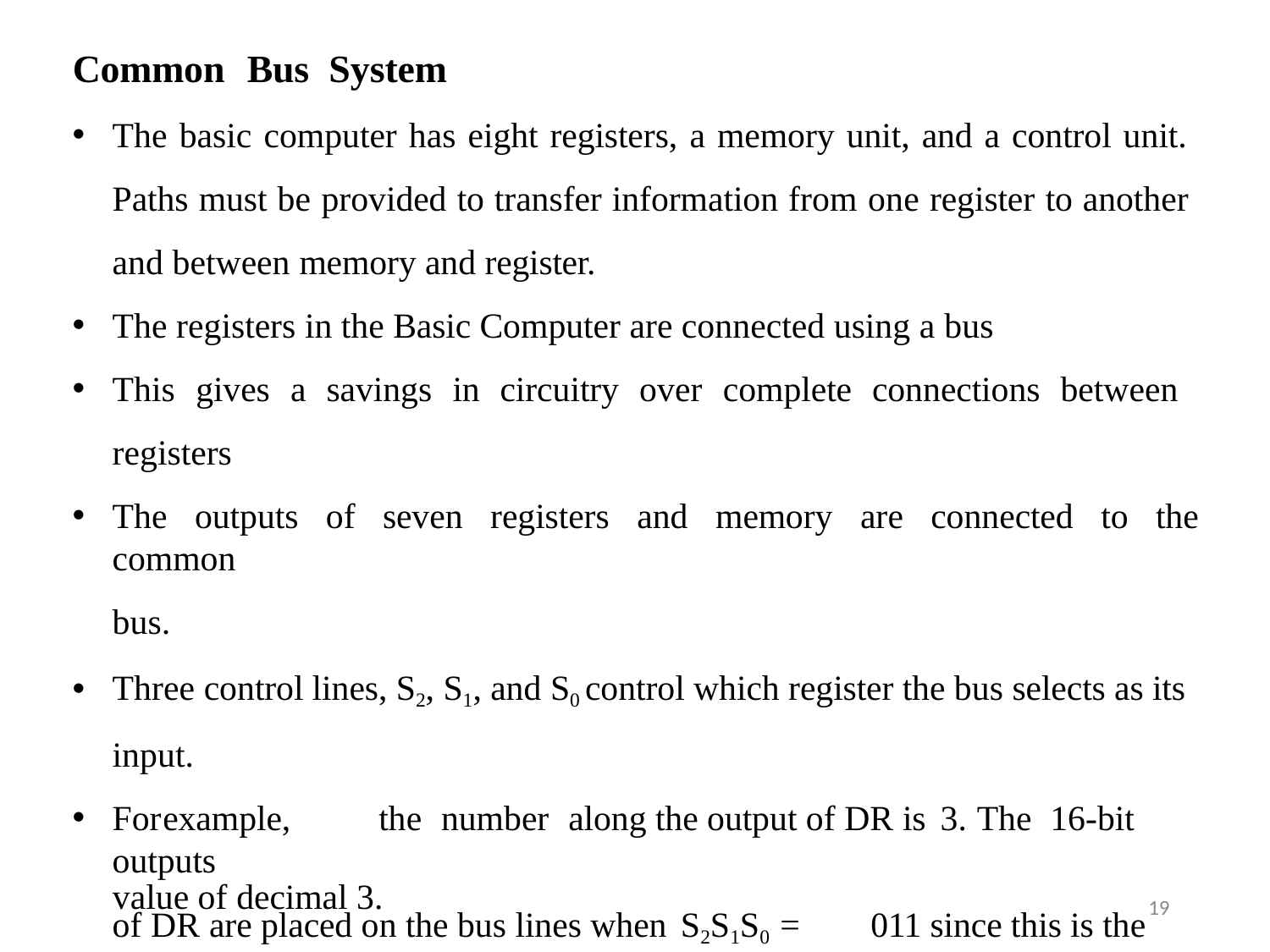

# Common	Bus	System
The basic computer has eight registers, a memory unit, and a control unit.  Paths must be provided to transfer information from one register to another  and between memory and register.
The registers in the Basic Computer are connected using a bus
This gives a savings in circuitry over complete connections between  registers
The outputs of seven registers and memory are connected to the common
bus.
Three control lines, S2, S1, and S0 control which register the bus selects as its  input.
For	example,	the	number	along the output of DR is 3. The	16-bit outputs
of DR are placed on the bus lines when S2S1S0 =	011 since this is the binary
value of decimal 3.
19